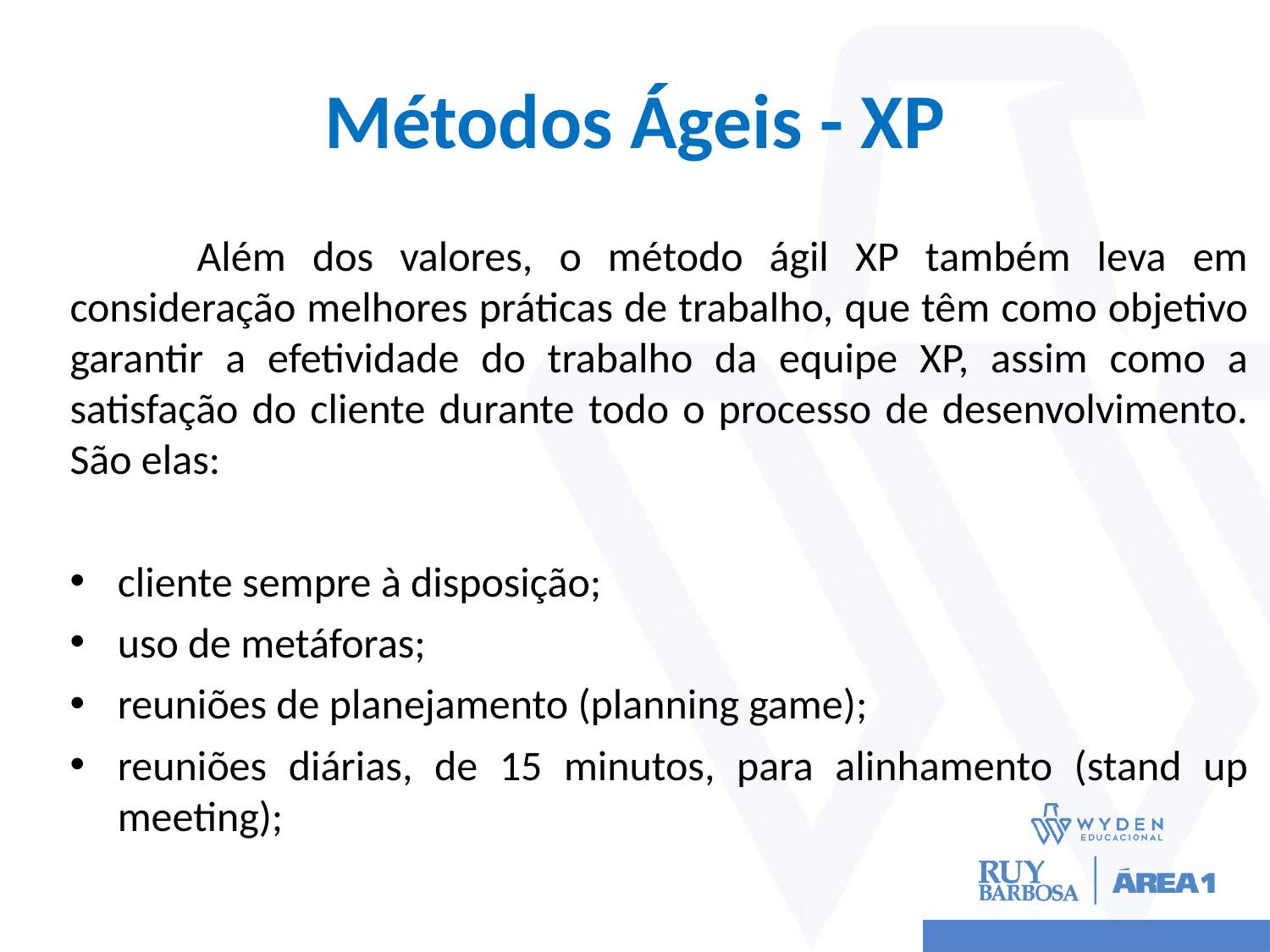

# Métodos Ágeis - XP
	Além dos valores, o método ágil XP também leva em consideração melhores práticas de trabalho, que têm como objetivo garantir a efetividade do trabalho da equipe XP, assim como a satisfação do cliente durante todo o processo de desenvolvimento. São elas:

cliente sempre à disposição;
uso de metáforas;
reuniões de planejamento (planning game);
reuniões diárias, de 15 minutos, para alinhamento (stand up meeting);